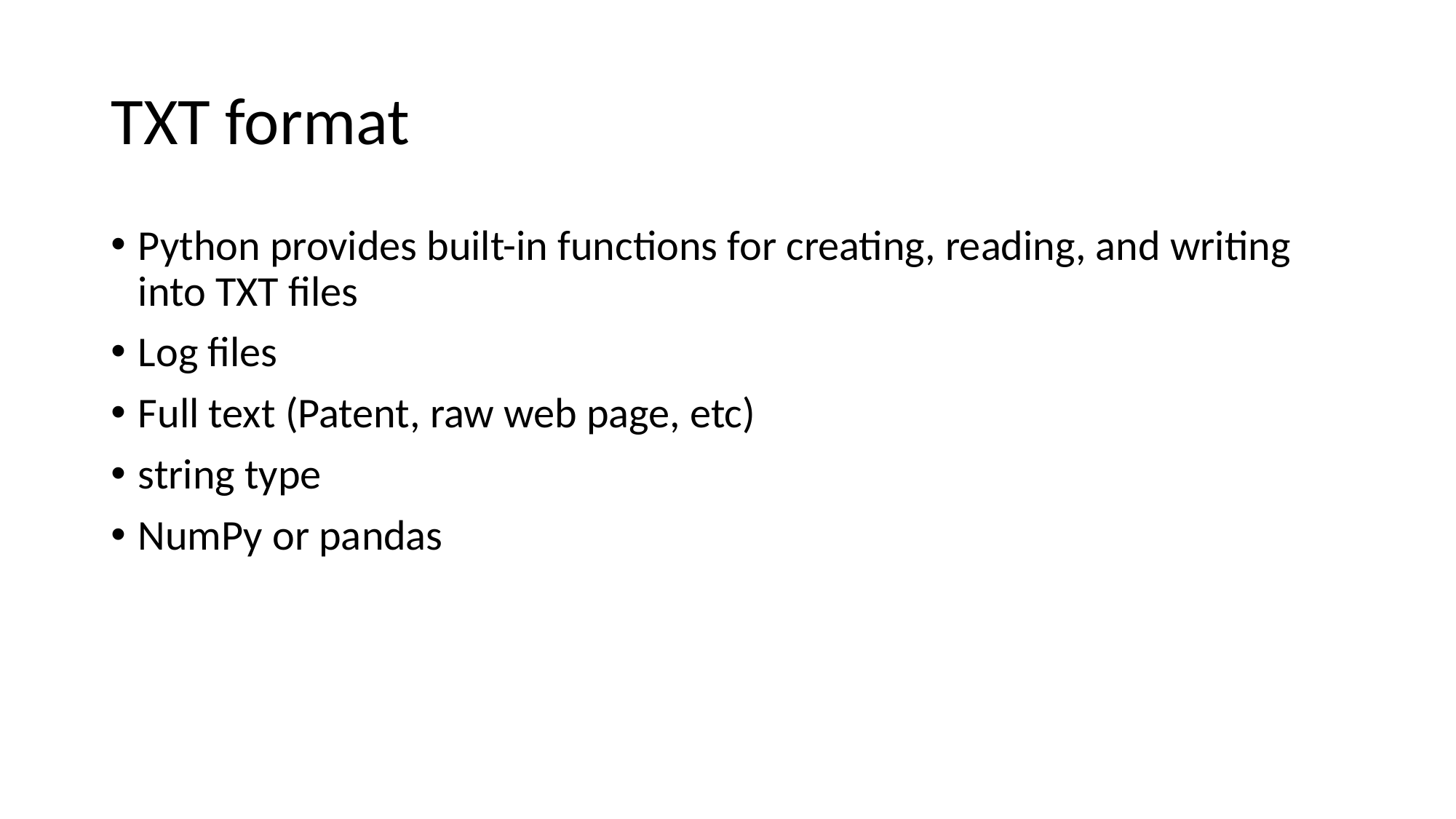

# TXT format
Python provides built-in functions for creating, reading, and writing into TXT files
Log files
Full text (Patent, raw web page, etc)
string type
NumPy or pandas